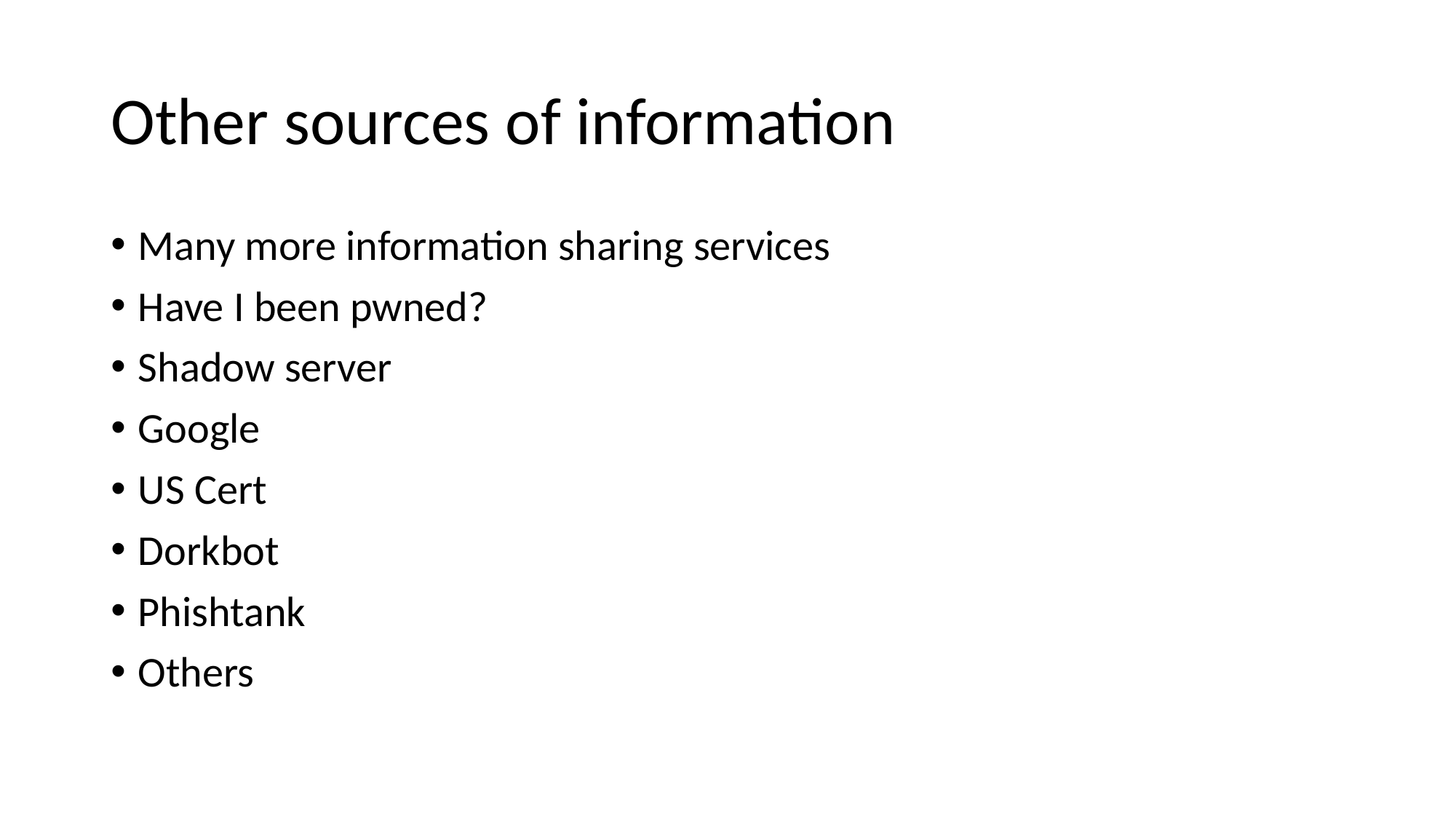

# Other sources of information
Many more information sharing services
Have I been pwned?
Shadow server
Google
US Cert
Dorkbot
Phishtank
Others